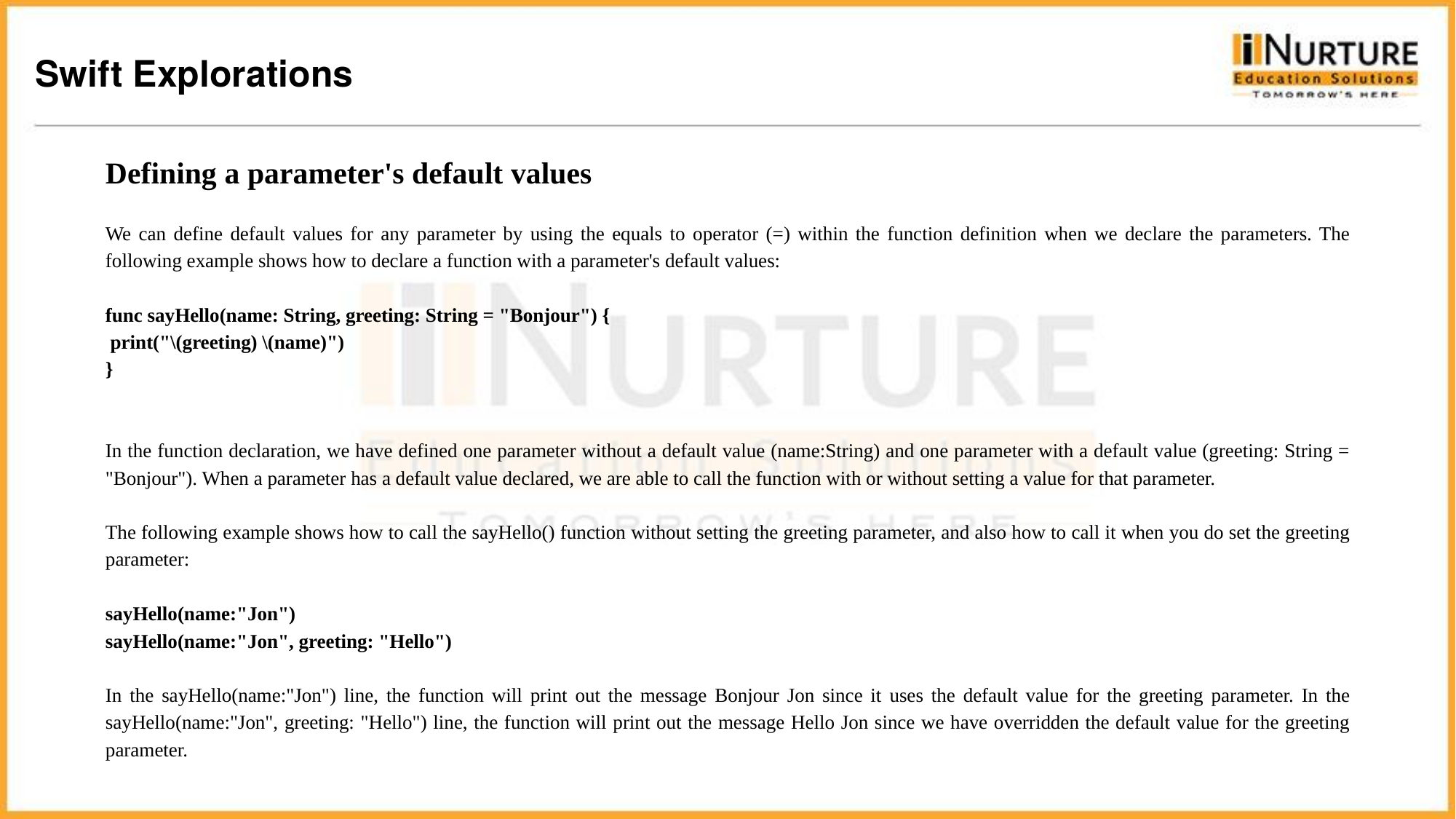

Swift Explorations
Defining a parameter's default values

We can define default values for any parameter by using the equals to operator (=) within the function definition when we declare the parameters. The following example shows how to declare a function with a parameter's default values:

func sayHello(name: String, greeting: String = "Bonjour") {
 print("\(greeting) \(name)")
}

In the function declaration, we have defined one parameter without a default value (name:String) and one parameter with a default value (greeting: String = "Bonjour"). When a parameter has a default value declared, we are able to call the function with or without setting a value for that parameter.

The following example shows how to call the sayHello() function without setting the greeting parameter, and also how to call it when you do set the greeting parameter:

sayHello(name:"Jon")
sayHello(name:"Jon", greeting: "Hello")

In the sayHello(name:"Jon") line, the function will print out the message Bonjour Jon since it uses the default value for the greeting parameter. In the sayHello(name:"Jon", greeting: "Hello") line, the function will print out the message Hello Jon since we have overridden the default value for the greeting parameter.